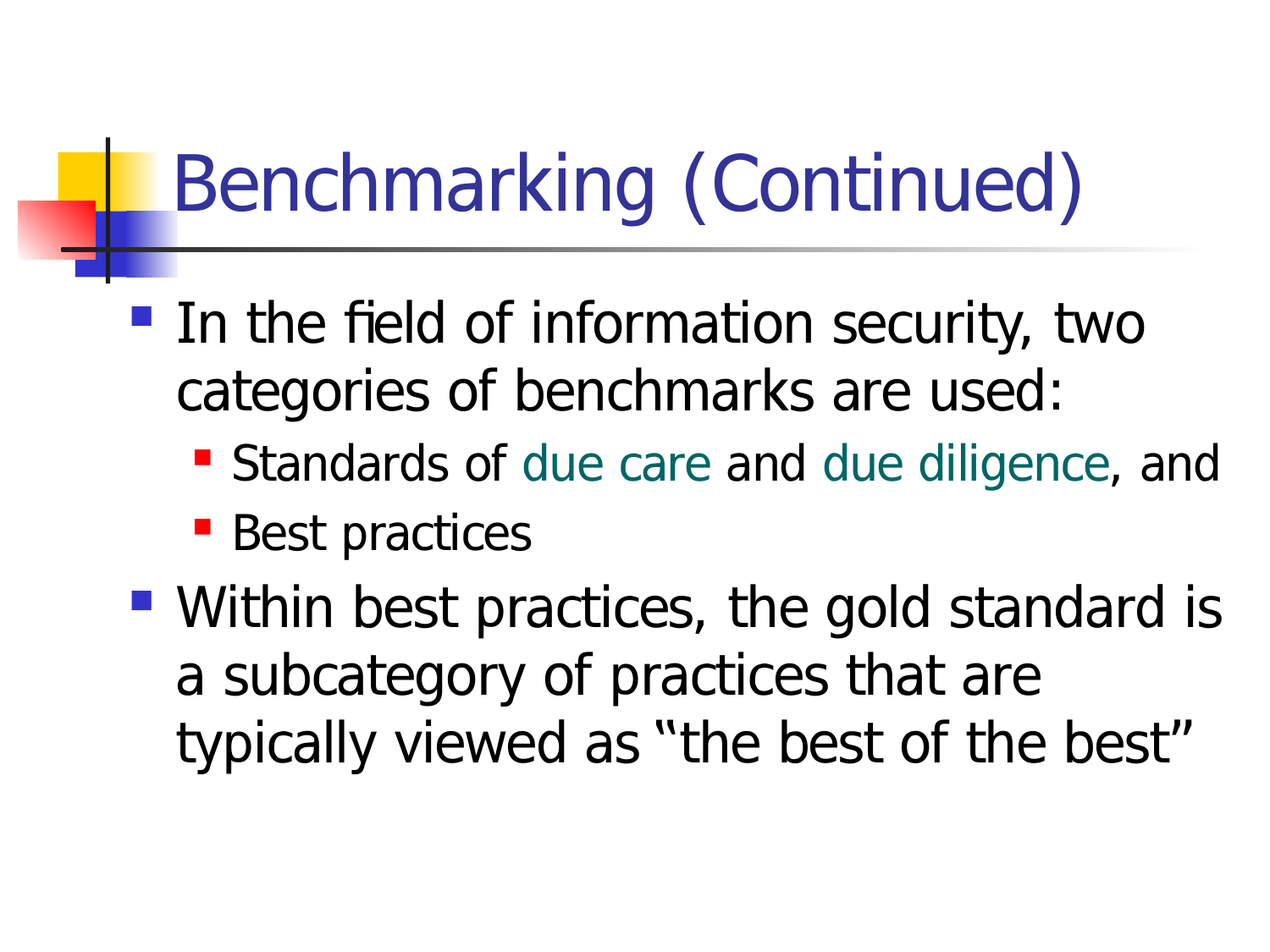

# Benchmarking (Continued)
In the field of information security, two categories of benchmarks are used:
Standards of due care and due diligence, and
Best practices
Within best practices, the gold standard is a subcategory of practices that are typically viewed as “the best of the best”